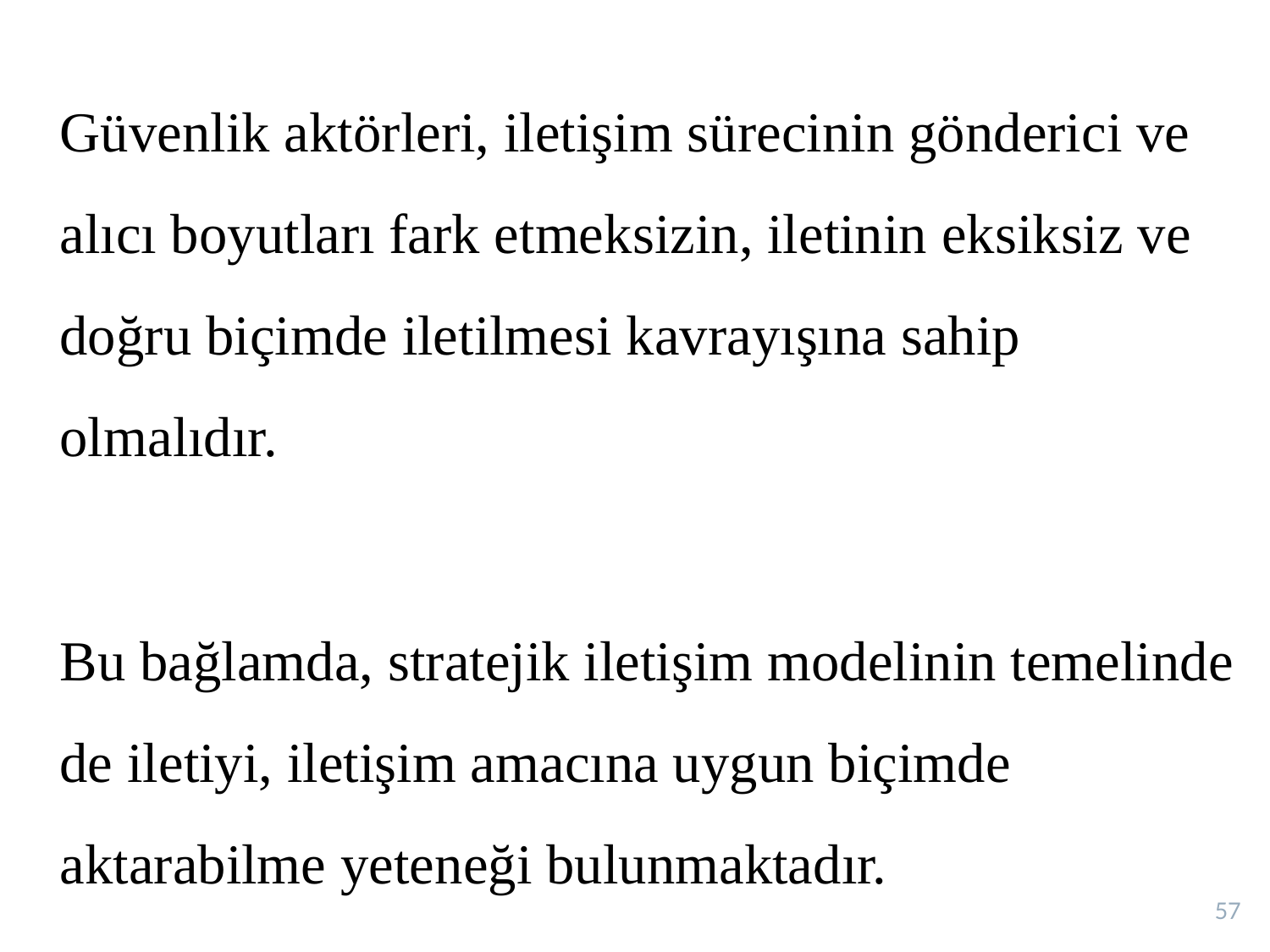

Güvenlik aktörleri, iletişim sürecinin gönderici ve alıcı boyutları fark etmeksizin, iletinin eksiksiz ve doğru biçimde iletilmesi kavrayışına sahip olmalıdır.

Bu bağlamda, stratejik iletişim modelinin temelinde de iletiyi, iletişim amacına uygun biçimde aktarabilme yeteneği bulunmaktadır.
57